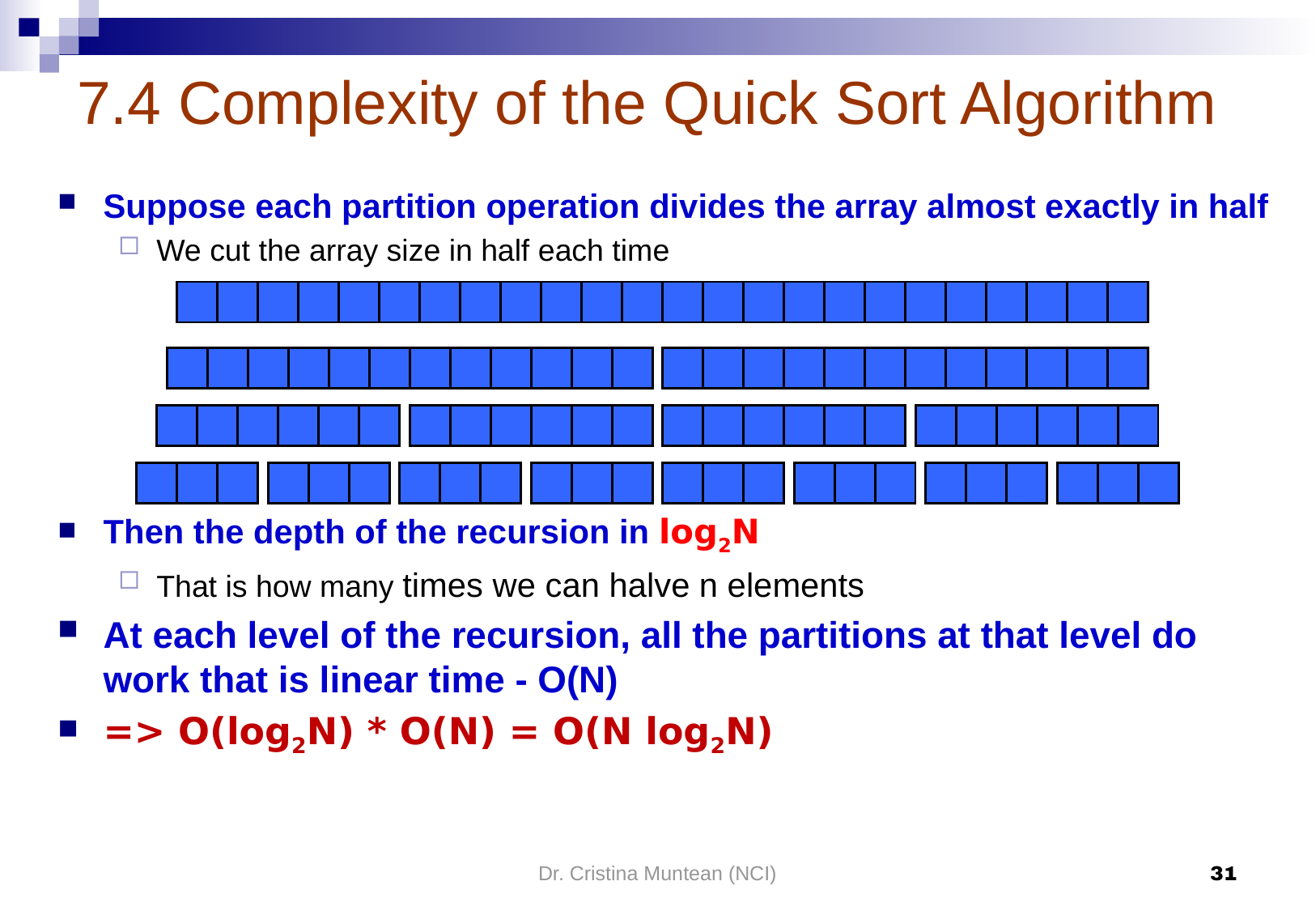

# 7.4 Complexity of the Quick Sort Algorithm
Suppose each partition operation divides the array almost exactly in half
We cut the array size in half each time

Then the depth of the recursion in log2N
That is how many times we can halve n elements
At each level of the recursion, all the partitions at that level do work that is linear time - O(N)
=> O(log2N) * O(N) = O(N log2N)

Dr. Cristina Muntean (NCI)
31